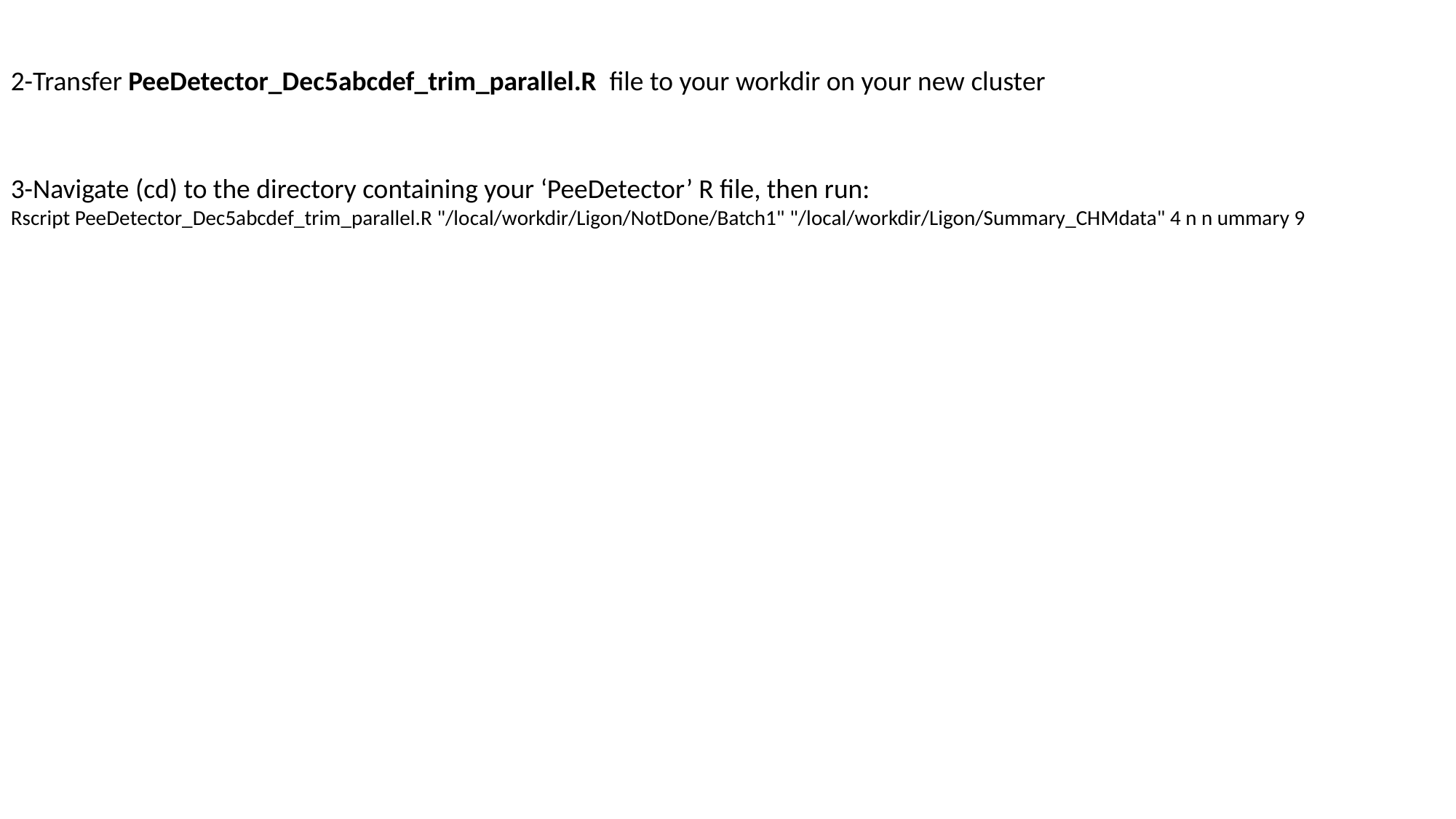

2-Transfer PeeDetector_Dec5abcdef_trim_parallel.R  file to your workdir on your new cluster
3-Navigate (cd) to the directory containing your ‘PeeDetector’ R file, then run:
Rscript PeeDetector_Dec5abcdef_trim_parallel.R "/local/workdir/Ligon/NotDone/Batch1" "/local/workdir/Ligon/Summary_CHMdata" 4 n n ummary 9